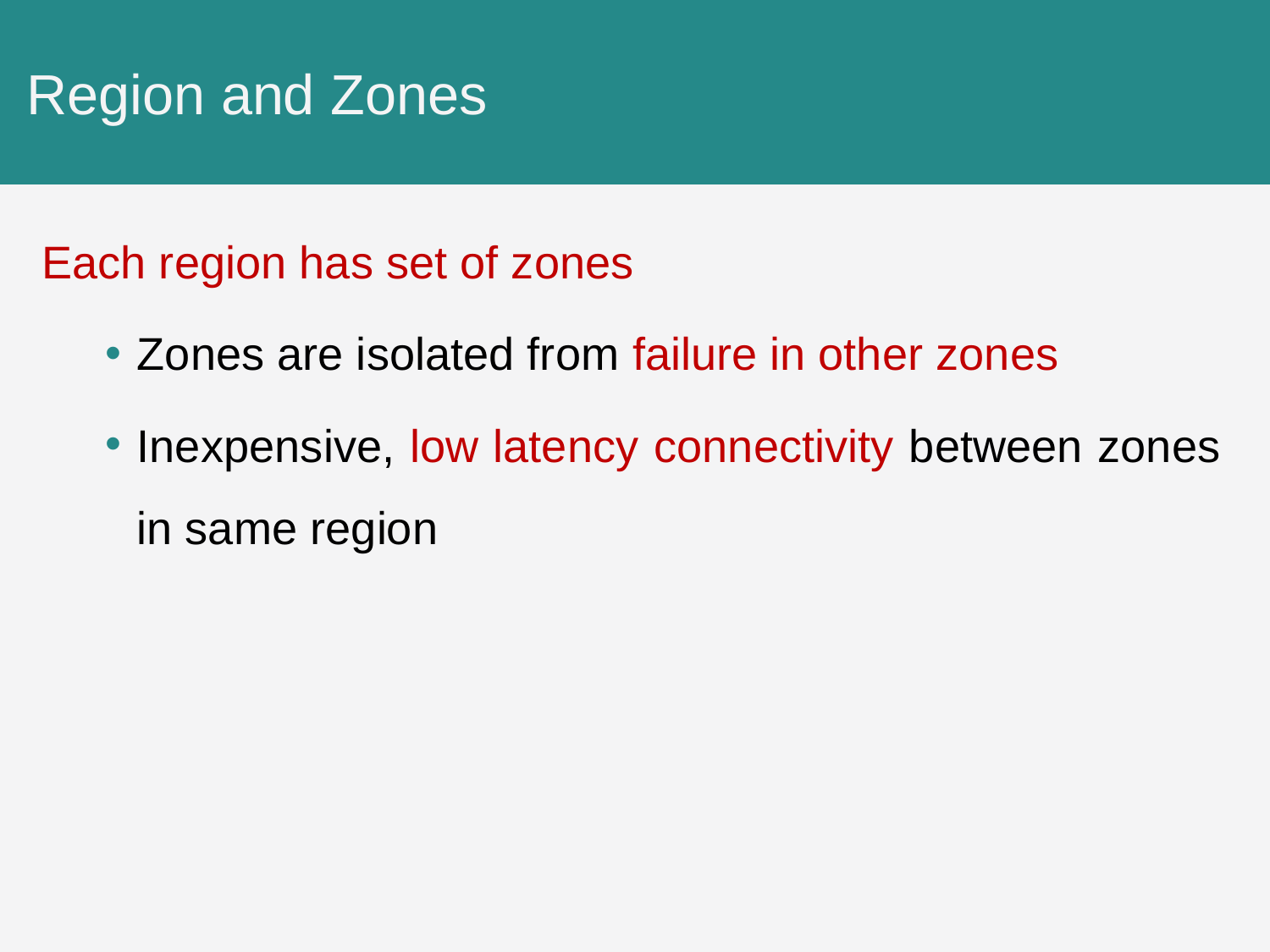

# Region and Zones
Each region has set of zones
Zones are isolated from failure in other zones
Inexpensive, low latency connectivity between zones in same region